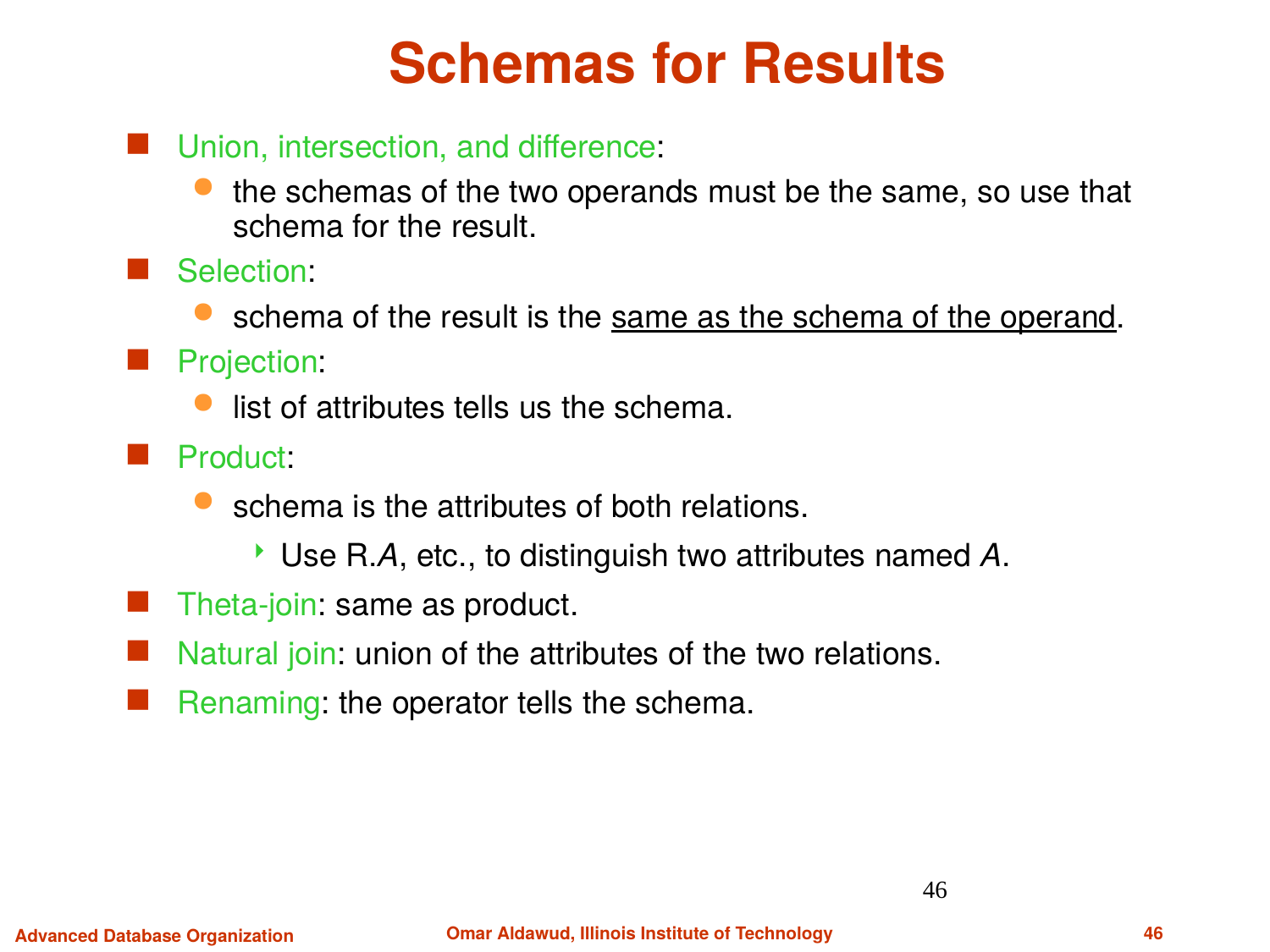

# Schemas for Results
Union, intersection, and difference:
the schemas of the two operands must be the same, so use that schema for the result.
Selection:
schema of the result is the same as the schema of the operand.
Projection:
list of attributes tells us the schema.
Product:
schema is the attributes of both relations.
Use R.A, etc., to distinguish two attributes named A.
Theta-join: same as product.
Natural join: union of the attributes of the two relations.
Renaming: the operator tells the schema.

46